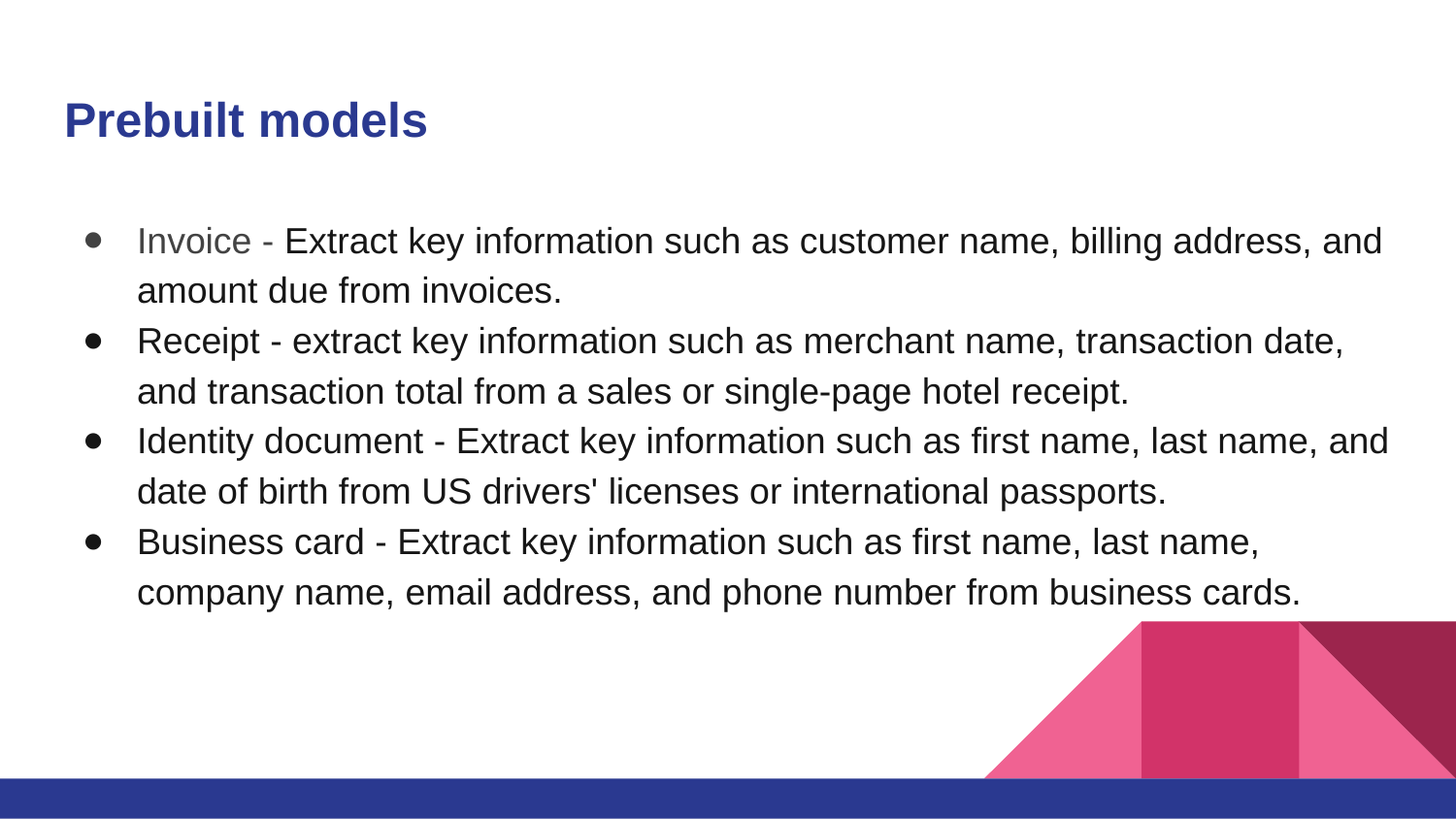

# Prebuilt models

Invoice - Extract key information such as customer name, billing address, and amount due from invoices.
Receipt - extract key information such as merchant name, transaction date, and transaction total from a sales or single-page hotel receipt.
Identity document - Extract key information such as first name, last name, and date of birth from US drivers' licenses or international passports.
Business card - Extract key information such as first name, last name, company name, email address, and phone number from business cards.